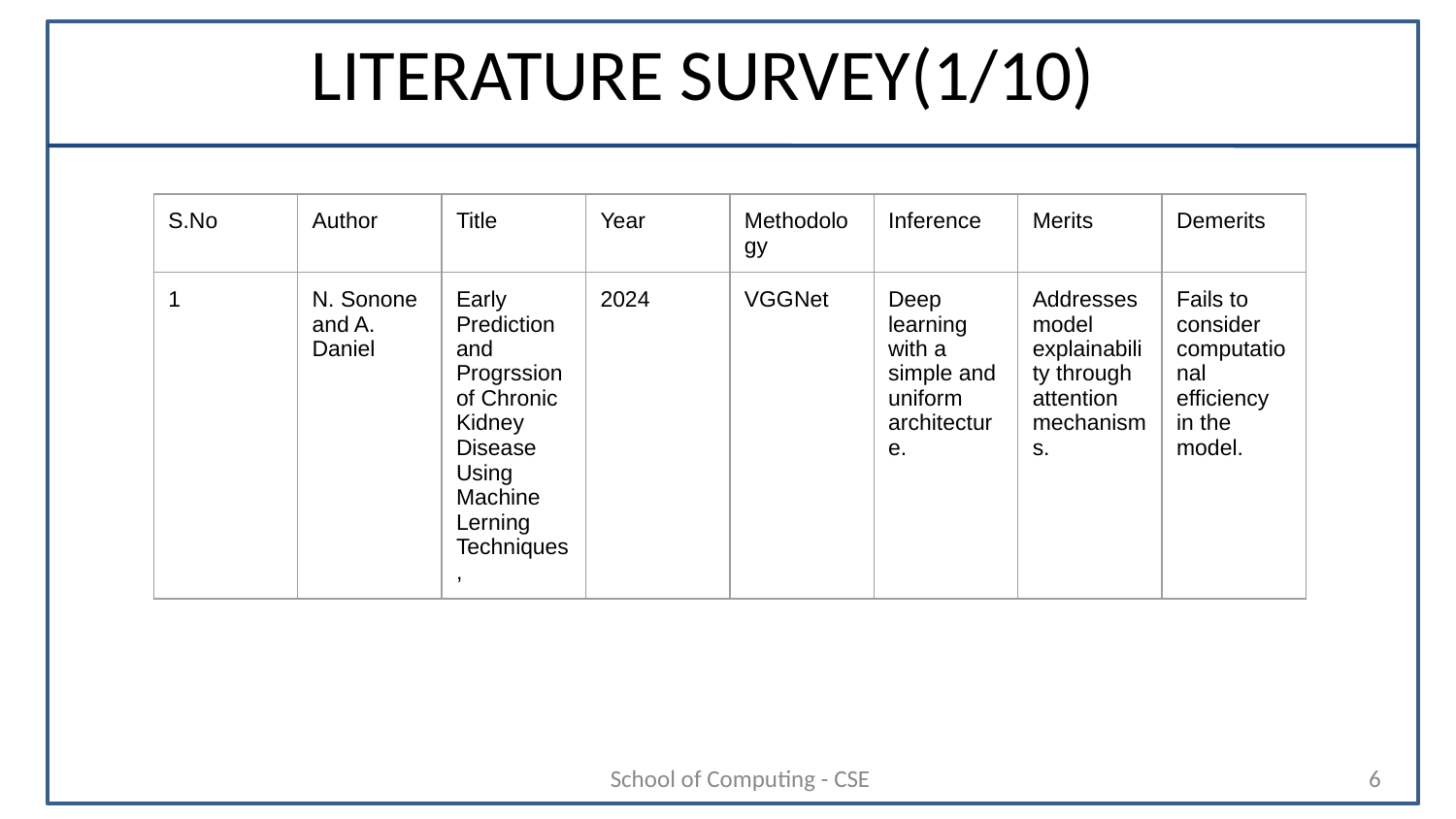

# LITERATURE SURVEY(1/10)
| S.No | Author | Title | Year | Methodology | Inference | Merits | Demerits |
| --- | --- | --- | --- | --- | --- | --- | --- |
| 1 | N. Sonone and A. Daniel | Early Prediction and Progrssion of Chronic Kidney Disease Using Machine Lerning Techniques, | 2024 | VGGNet | Deep learning with a simple and uniform architecture. | Addresses model explainability through attention mechanisms. | Fails to consider computational efficiency in the model. |

School of Computing - CSE
6